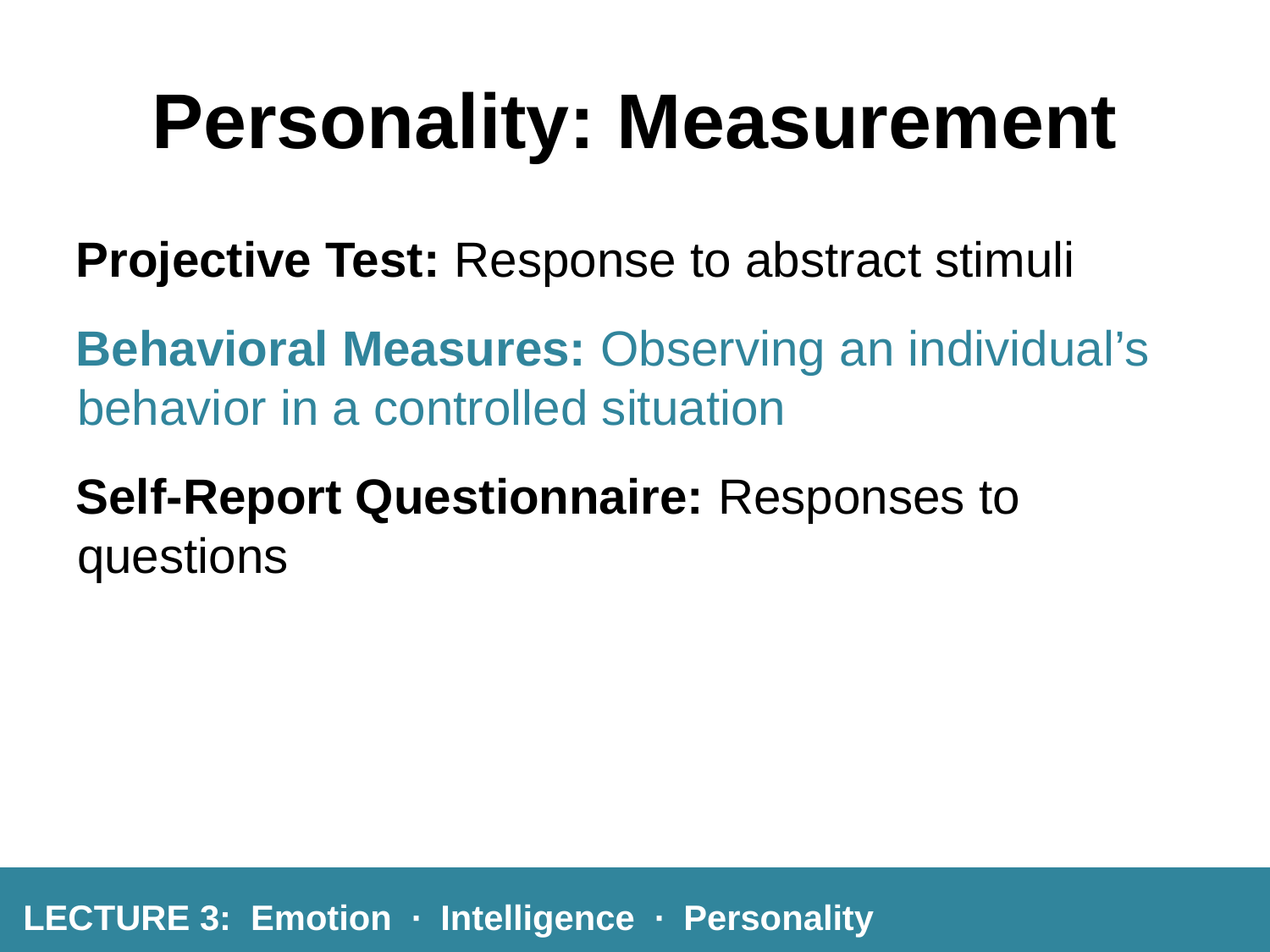

# Personality: Measurement

Projective Test: Response to abstract stimuli

Behavioral Measures: Observing an individual’s behavior in a controlled situation

Self-Report Questionnaire: Responses to questions

LECTURE 3:  Emotion  ∙  Intelligence  ∙  Personality